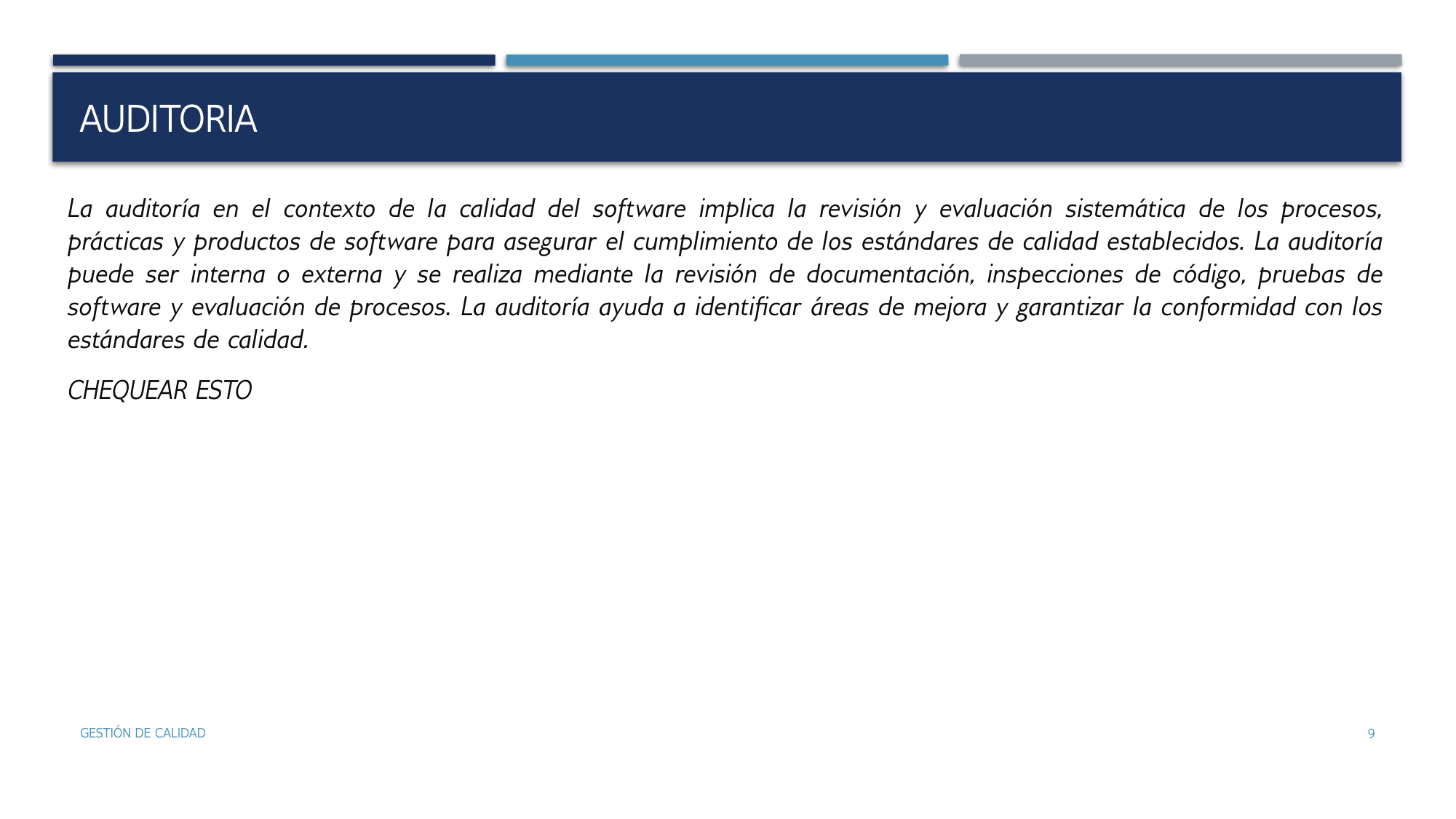

# auditoria
La auditoría en el contexto de la calidad del software implica la revisión y evaluación sistemática de los procesos, prácticas y productos de software para asegurar el cumplimiento de los estándares de calidad establecidos. La auditoría puede ser interna o externa y se realiza mediante la revisión de documentación, inspecciones de código, pruebas de software y evaluación de procesos. La auditoría ayuda a identificar áreas de mejora y garantizar la conformidad con los estándares de calidad.
CHEQUEAR ESTO

GESTIÓN DE CALIDAD
9